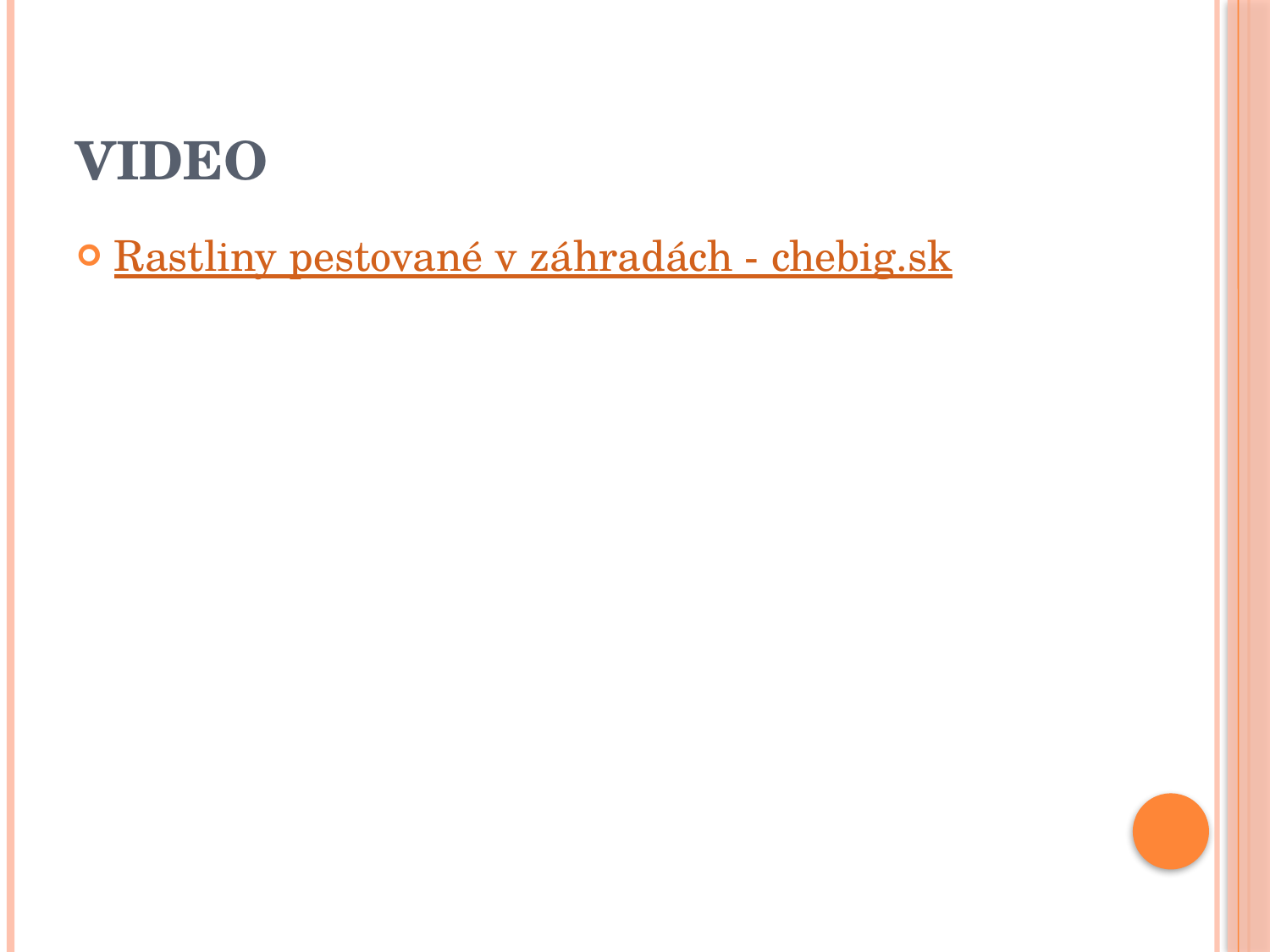

# VIDEO
Rastliny pestované v záhradách - chebig.sk